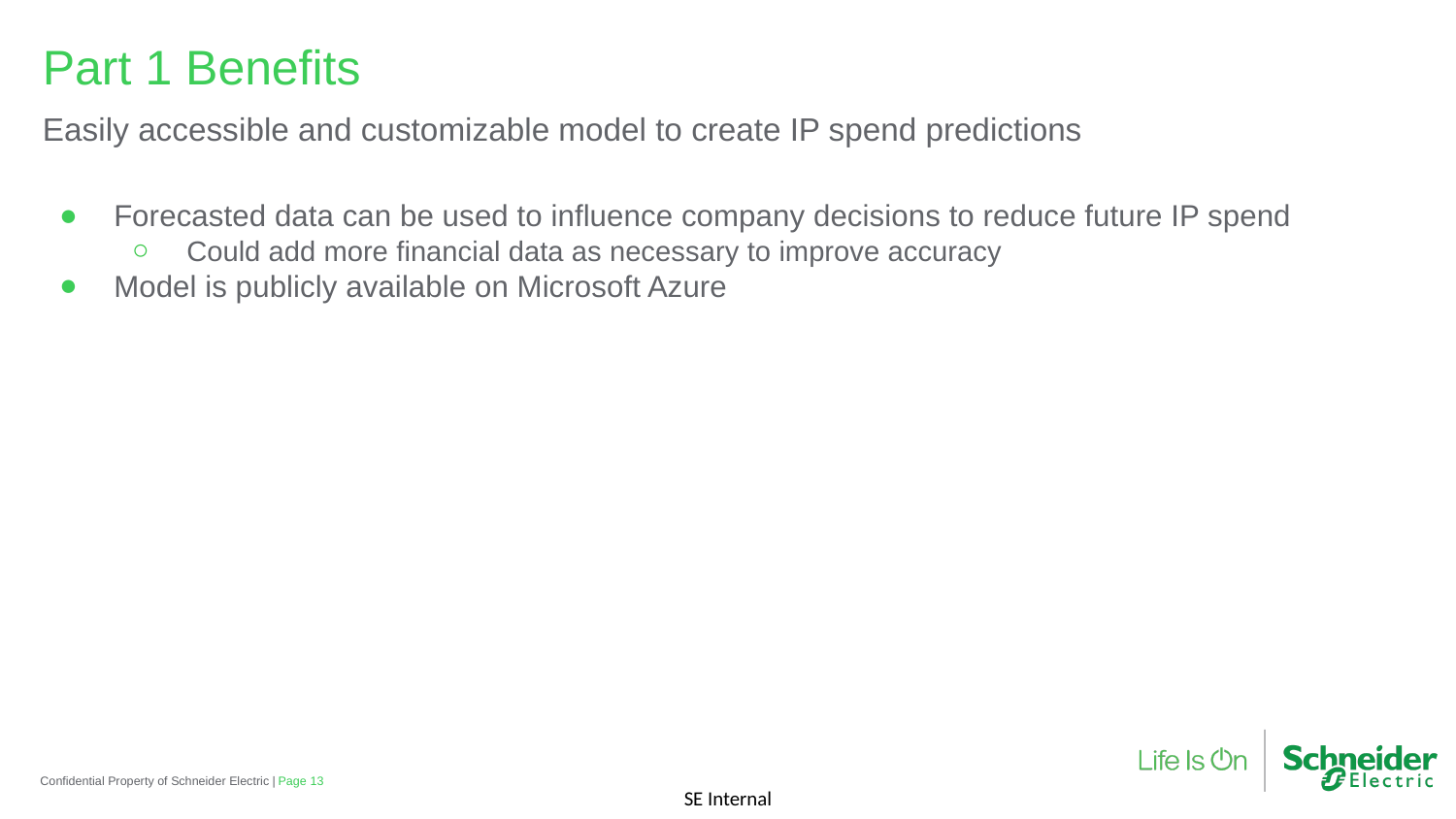

Part 1 Benefits

Easily accessible and customizable model to create IP spend predictions
Forecasted data can be used to influence company decisions to reduce future IP spend
Could add more financial data as necessary to improve accuracy
Model is publicly available on Microsoft Azure
Confidential Property of Schneider Electric |
Page 13